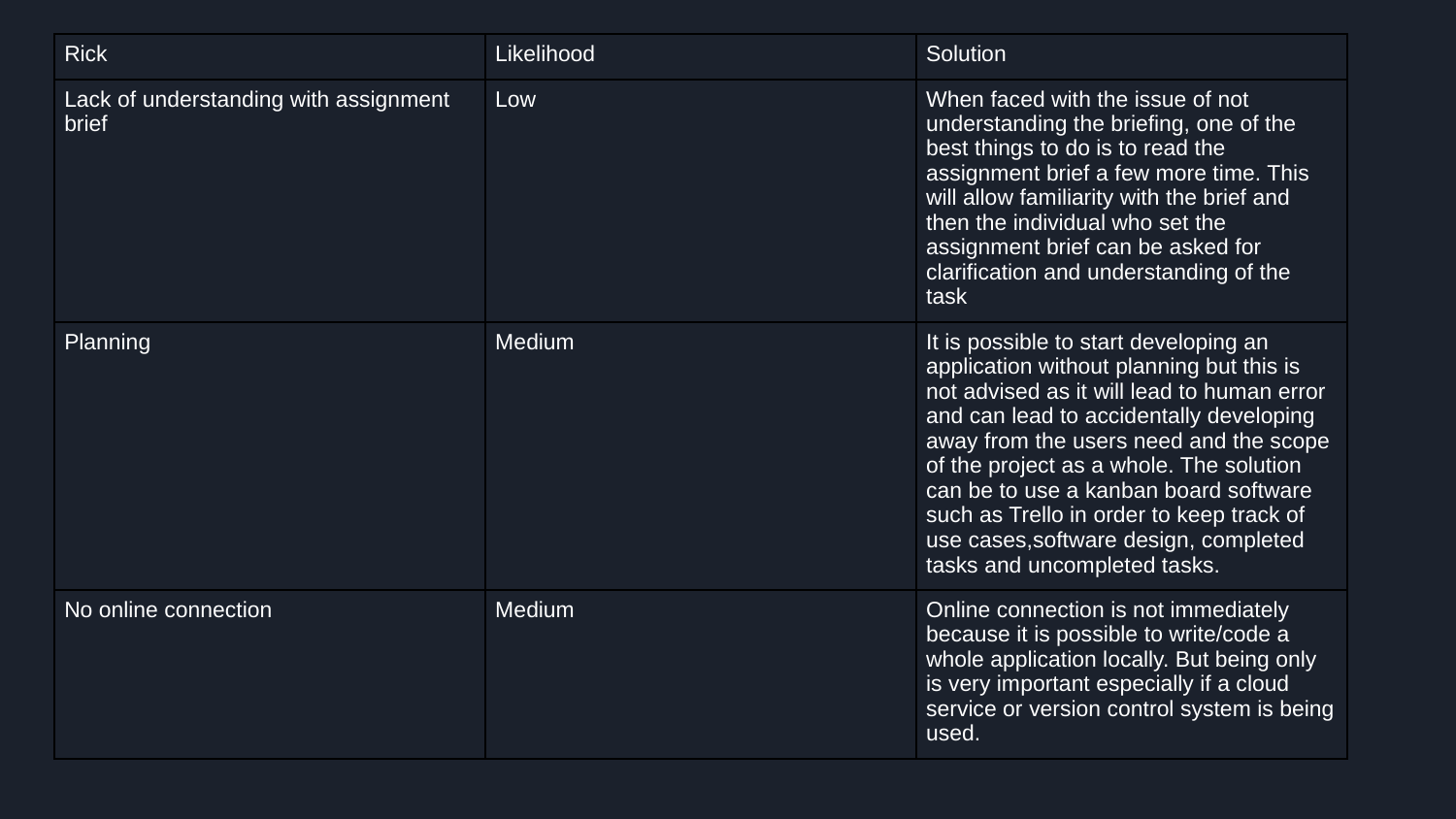

| Rick | Likelihood | Solution |
| --- | --- | --- |
| Lack of understanding with assignment brief | Low | When faced with the issue of not understanding the briefing, one of the best things to do is to read the assignment brief a few more time. This will allow familiarity with the brief and then the individual who set the assignment brief can be asked for clarification and understanding of the task |
| Planning | Medium | It is possible to start developing an application without planning but this is not advised as it will lead to human error and can lead to accidentally developing away from the users need and the scope of the project as a whole. The solution can be to use a kanban board software such as Trello in order to keep track of use cases,software design, completed tasks and uncompleted tasks. |
| No online connection | Medium | Online connection is not immediately because it is possible to write/code a whole application locally. But being only is very important especially if a cloud service or version control system is being used. |